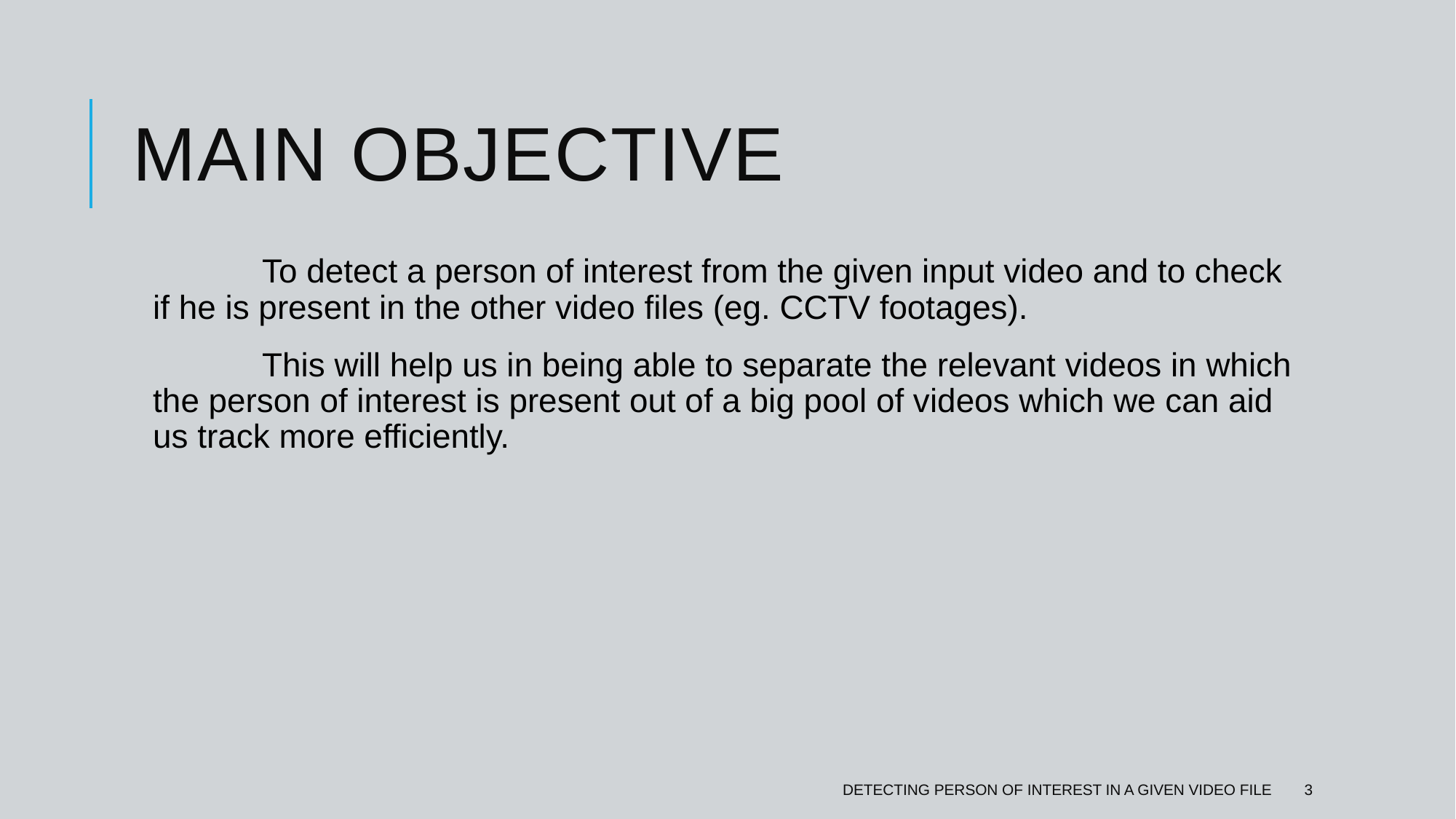

# Main Objective
	To detect a person of interest from the given input video and to check if he is present in the other video files (eg. CCTV footages).
	This will help us in being able to separate the relevant videos in which the person of interest is present out of a big pool of videos which we can aid us track more efficiently.
Detecting person of interest in a given video file
3